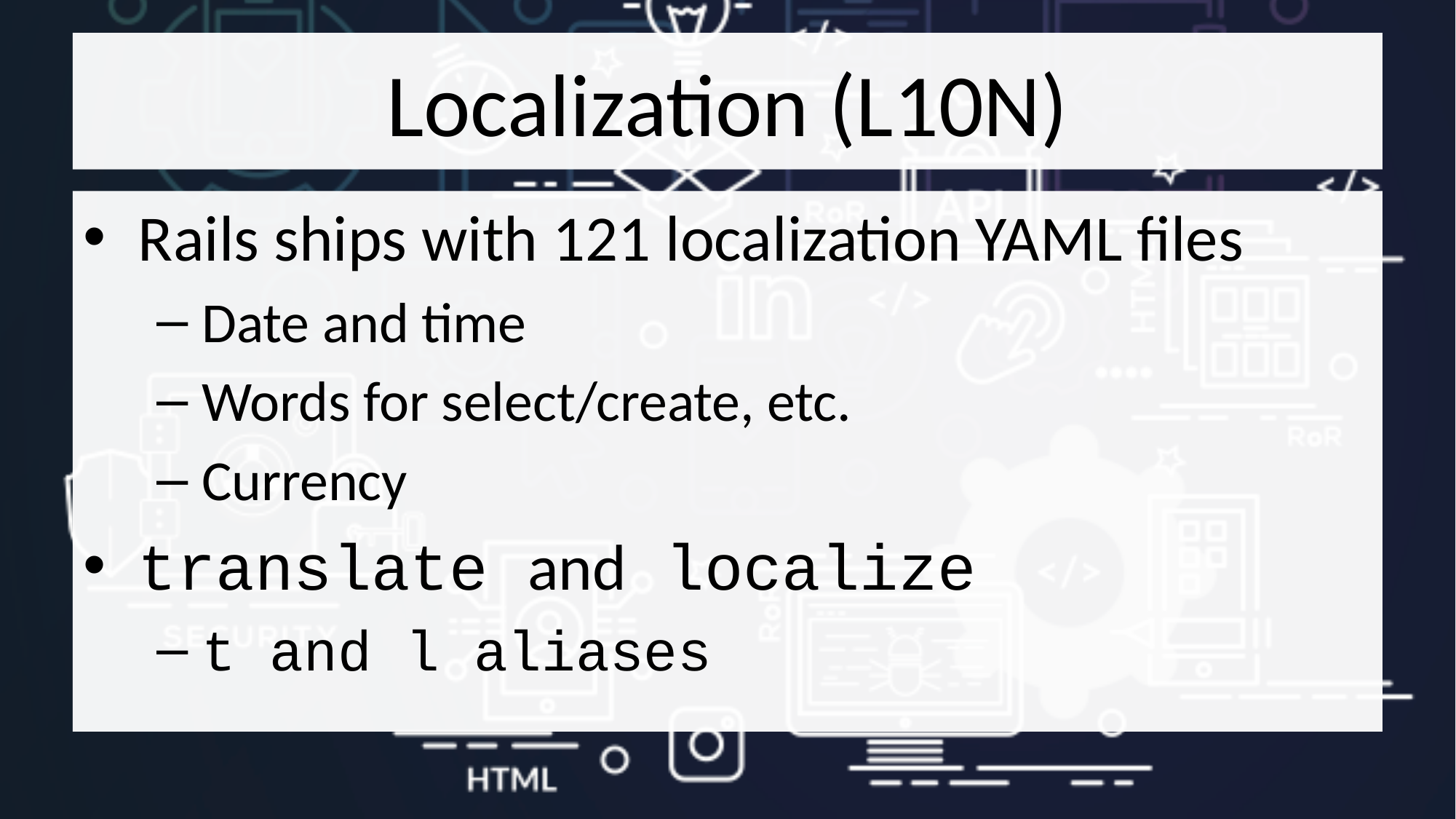

# Localization (L10N)
Rails ships with 121 localization YAML files
Date and time
Words for select/create, etc.
Currency
translate and localize
t and l aliases